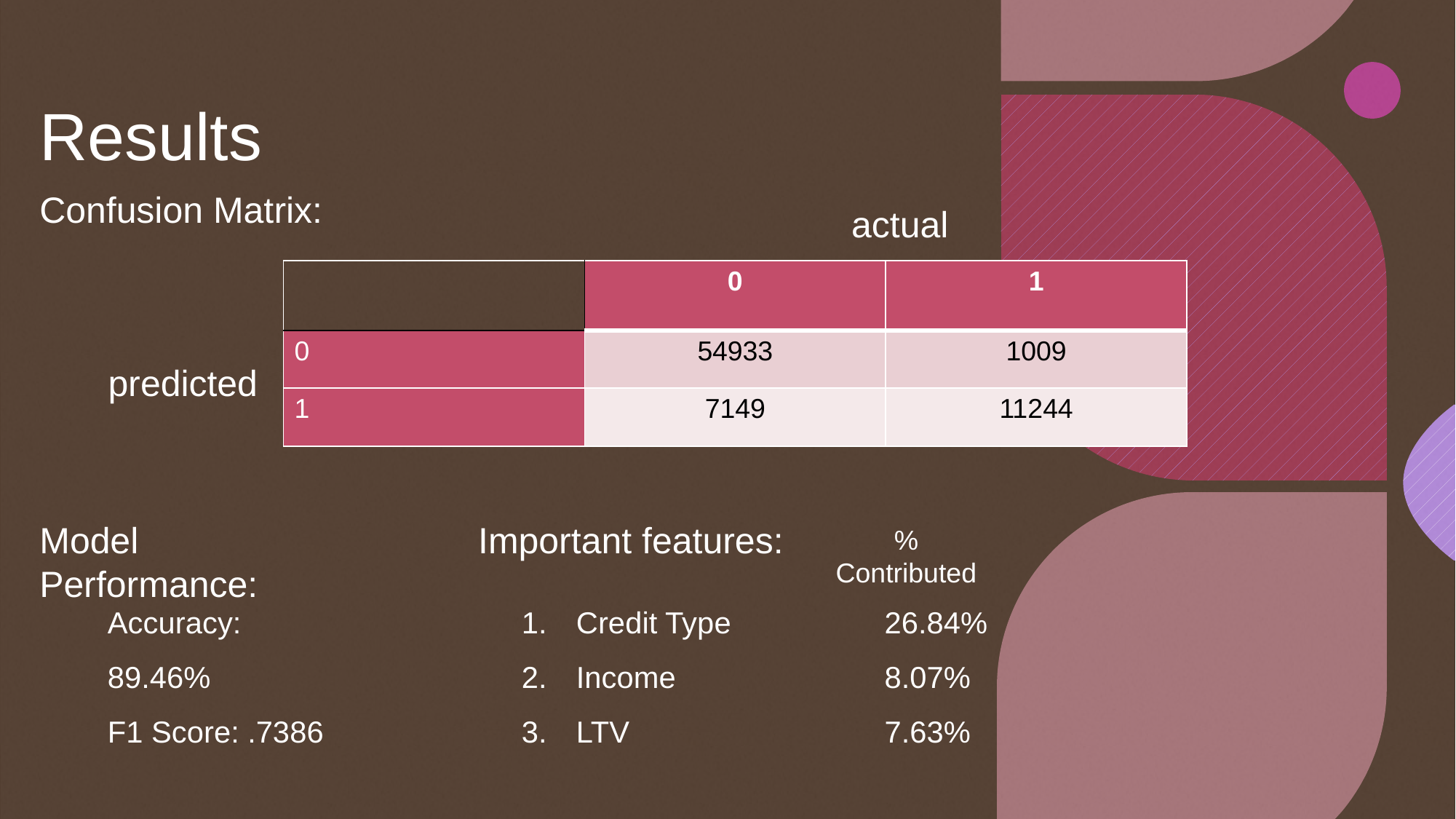

# Results
Confusion Matrix:
actual
|  | 0 | 1 |
| --- | --- | --- |
| 0 | 54933 | 1009 |
| 1 | 7149 | 11244 |
predicted
Model Performance:
Important features:
% Contributed
Accuracy: 89.46%
F1 Score: .7386
Credit Type
Income
LTV
26.84%
8.07%
7.63%